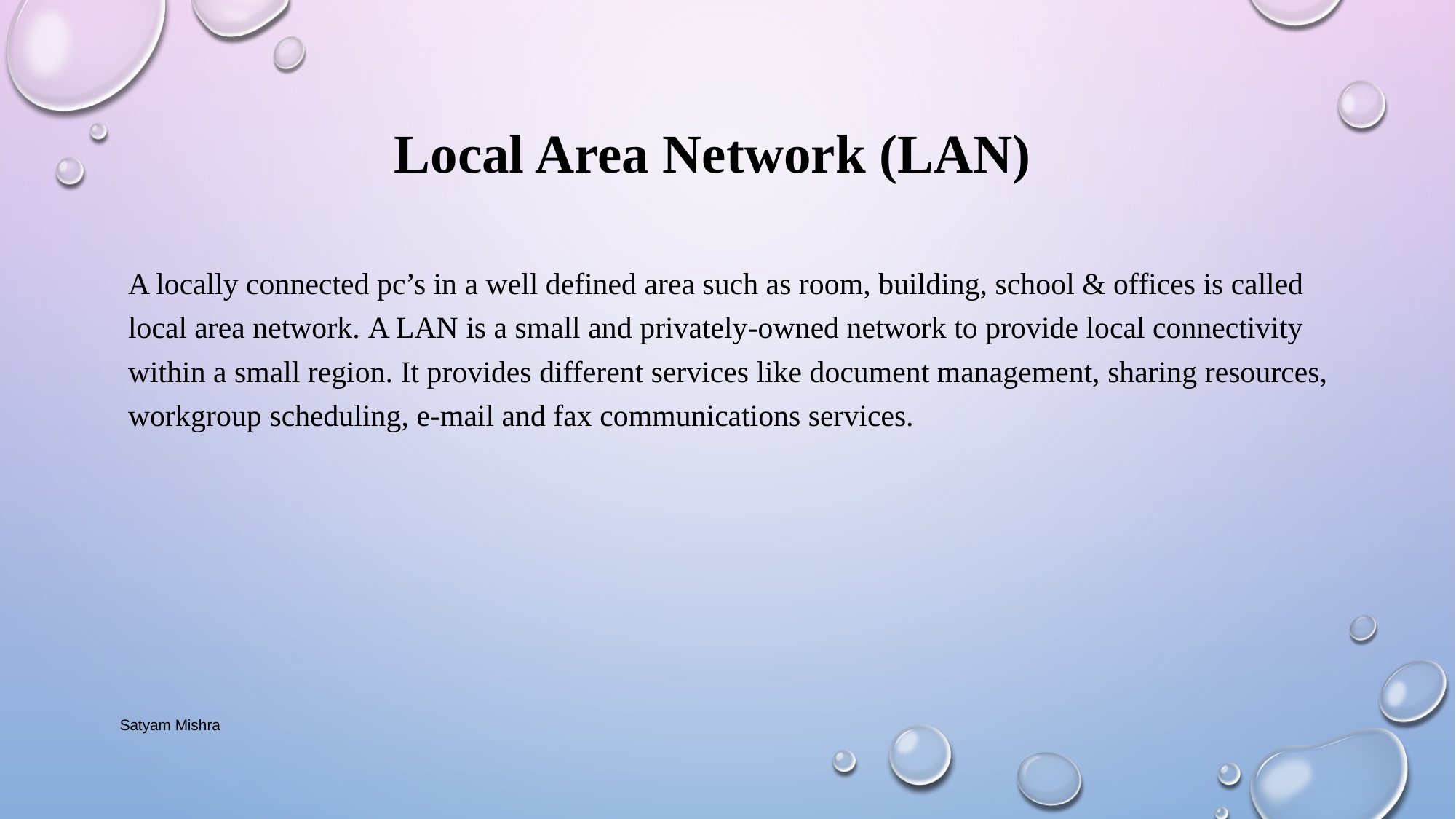

# Local Area Network (LAN)
A locally connected pc’s in a well defined area such as room, building, school & offices is called local area network. A LAN is a small and privately-owned network to provide local connectivity within a small region. It provides different services like document management, sharing resources, workgroup scheduling, e-mail and fax communications services.
Satyam Mishra